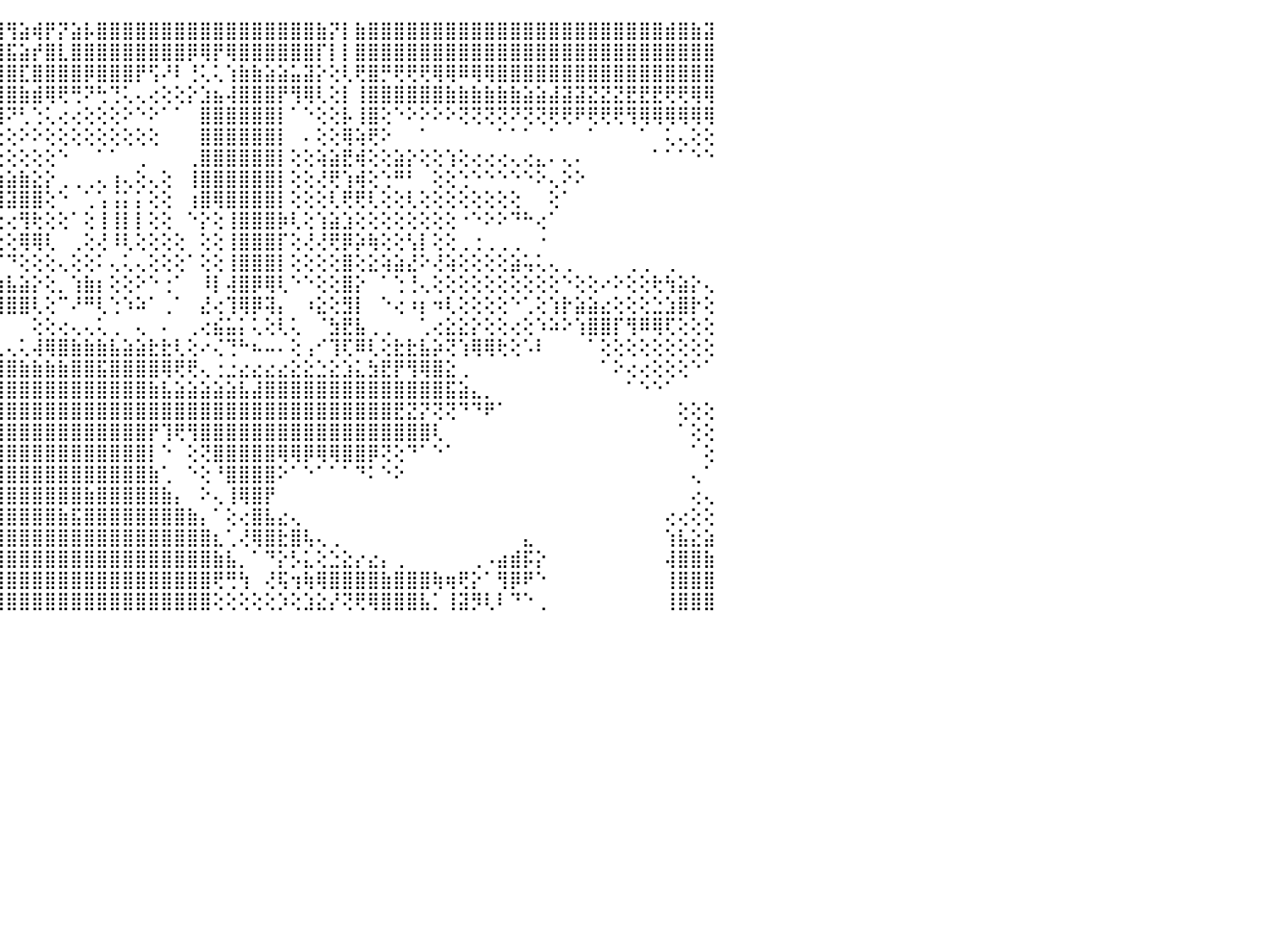

⠀⠀⠀⢜⢻⣿⣿⣿⣿⣿⣿⣿⣿⣿⣿⣿⣿⣿⣿⣿⣿⣟⢿⣿⣿⣿⣿⣿⣿⣿⣿⣿⣿⡿⢻⣧⢕⣧⢰⠕⢑⢸⡕⢁⣿⢻⣵⢾⡟⡝⣵⡧⣿⣿⣿⣿⣿⣿⣿⣿⣿⣿⣿⣿⣿⣿⣿⣿⣿⣷⡝⡇⣷⣿⣿⣿⣿⣿⣿⣿⣿⣿⣿⣿⣿⣿⣿⣿⣿⣿⣿⣿⣿⣿⣿⣿⣾⣿⣷⣽⠀
⠀⠀⠀⠐⢕⢹⣿⣿⣿⣿⣿⣿⣿⣿⣿⣿⣿⣿⣿⣿⣿⣿⣿⣿⣿⣿⣿⣿⣿⣿⡿⢏⠕⢺⣼⣿⢧⣿⢸⢱⢕⢸⣿⢵⣿⣯⣵⡞⣿⣇⣿⣿⣿⣿⣿⣿⣿⣿⣿⡿⢿⡟⢿⣿⣿⣿⣿⣿⣿⡏⡇⡇⣿⣿⣿⣿⣿⣿⣿⣿⣿⣿⣿⣿⣿⣿⣿⣿⣿⣿⣿⣿⣿⣿⣿⣿⣿⣿⣿⣿⠀
⠀⢀⢀⢀⢅⢕⣿⣿⣿⣿⣿⣿⣿⣿⣿⣿⣿⣿⣿⣿⣷⣷⣷⣿⣿⣿⣿⣿⣽⣿⣿⡕⠕⢿⢗⣷⢄⣿⡸⠜⣊⣽⣷⣾⣿⣿⣏⣿⣿⣿⣿⡿⣿⣿⣿⡟⢫⠜⠇⢘⢅⢅⢱⣷⣷⣵⣵⣥⣽⡕⢕⢇⢟⣿⡛⢟⢟⢟⢿⢿⠿⢿⢿⣿⣿⣿⣿⣿⣿⣿⣿⣿⣿⣿⣿⣿⣿⣿⣿⣿⠀
⠕⣵⣾⣿⣿⣿⣿⣿⣿⣿⣿⣿⣿⣿⣿⣿⣿⣿⣿⣿⣿⣿⣿⣿⣿⣿⣿⣿⣿⣿⣿⣷⢌⢸⡵⣿⣏⣕⣷⣿⣿⣿⣿⣿⣿⣿⣷⣾⢿⢟⢛⠝⢓⢙⢅⢄⢔⢕⢕⡕⣱⣦⢼⣿⣿⣿⡟⢻⢿⢇⢕⡇⢸⣿⣿⣿⣿⣿⣿⣷⣷⣷⣷⣷⣷⣵⣵⣼⣽⣽⣝⣝⣝⣟⣟⣟⢟⢟⢿⢿⠀
⣺⣿⢏⢕⢕⡜⢝⣿⣿⣿⣿⣿⣿⣿⣿⣿⣿⣿⣿⣿⣿⣿⣿⣿⣿⣿⣿⢿⢿⣿⡼⢟⣪⣵⣾⣽⣿⢻⣿⣿⣿⣿⣿⡟⢿⠝⢃⢑⢅⢔⢔⢕⢕⢕⠕⠑⠕⠁⠁⠀⣿⣿⣿⣿⣿⣿⡇⠁⠑⢕⢕⡧⢸⣿⢕⠑⠕⠕⠕⠕⢝⢝⢝⢝⠝⢝⢝⢟⢟⠟⢟⢟⢟⢻⢿⢿⢿⢿⢿⢿⠀
⣧⣵⣵⣕⡅⡑⡸⢝⣿⣽⣿⣿⣿⣿⣿⣿⣿⣿⣿⣿⣾⣾⢵⢼⢟⢻⢜⢕⢕⢿⣿⣿⣿⣿⣿⡻⢿⢞⠏⢝⢑⢜⢅⢔⢕⢕⠕⠕⢕⢕⢕⢕⢕⢕⢕⢕⢕⠀⠀⠀⣿⣿⣿⣿⣿⣿⡇⠀⠄⢕⢕⢿⢵⢟⠕⠀⠀⠁⠀⠀⠀⠀⠀⠁⠁⠁⠀⠁⠀⠀⠁⠀⠀⠀⠁⠀⢅⢄⢕⢕⠀
⢿⢿⢿⣿⣿⣇⢧⣾⣯⣿⢿⢿⢯⣻⢻⣿⣿⣿⣿⣿⣿⣿⡕⢕⢕⢕⢕⠕⢕⢌⢿⢿⠟⢙⢕⢅⢕⢔⠕⢕⢕⢕⢕⢕⢕⢕⢕⢕⢕⠑⠀⠀⠁⠁⠀⢀⠀⠀⠀⢀⣿⣿⣿⣿⣿⣿⡇⢕⢕⢵⣵⣟⢾⢕⢕⣵⡕⢕⢕⢱⢕⢔⢔⢔⢄⢔⣄⠄⢄⠄⠀⠀⠀⠀⠀⠁⠁⠁⠑⠑⠀
⢕⢕⢕⢔⢻⣏⢕⢝⡝⢝⢕⢕⢱⢕⢕⢕⢜⢝⢟⢿⢿⣿⣕⢕⢕⠑⠔⠔⢕⢕⠔⠕⢕⢕⠕⠕⢔⢀⠀⠁⠁⠁⠀⠀⢱⣵⣷⣕⡕⢀⢀⢀⢄⢰⢄⢕⢄⢕⠀⢸⣿⣿⣿⣿⣿⣿⡇⢕⢕⢜⢟⢱⢾⢕⢑⠛⠃⠀⢕⢕⢑⠑⠑⠑⠑⠑⠕⢄⠕⠕⠀⠀⠀⠀⠀⠀⠀⠀⠀⠀⠀
⢕⢕⢕⢕⢕⢝⢟⣻⣿⢗⢇⢕⢕⢕⢕⢕⣱⡕⢕⢕⢕⢹⢿⣧⢔⢴⢔⢀⢔⡕⢕⢄⢑⢕⢔⢜⢕⢕⢀⡀⢄⢄⢔⢦⢸⣽⣿⣿⢕⠑⠀⢁⢡⢨⡅⡅⢕⢕⠀⢰⣿⢿⣿⣿⣿⣿⡇⢕⢕⢕⢇⢟⢟⢇⢕⢕⢇⢕⢕⢕⢕⢕⢕⢕⢕⠀⠀⢕⠁⠀⠀⠀⠀⠀⠀⠀⠀⠀⠀⠀⠀
⢕⢕⢕⢕⢕⢕⢞⢟⢕⢕⢕⢸⢕⢕⣵⣵⣼⣵⣵⣵⣵⣷⣾⣿⣶⣷⣵⡕⢕⢕⢕⢕⣵⣵⣱⢕⢕⢕⢕⢅⢅⢑⢕⠄⢕⢔⢻⢗⢕⢕⠁⢕⢸⢸⡇⡇⢕⢕⠀⠑⡕⢕⢸⣿⣿⣿⡷⢇⢕⢱⣵⣱⢕⢕⢕⢕⢕⢕⢕⢕⠐⠑⠕⠕⠙⠓⢔⠁⠀⠀⠀⠀⠀⠀⠀⠀⠀⠀⠀⠀⠀
⢕⢕⢕⢕⢕⢕⣾⢕⡕⢕⡕⢸⢕⠕⢕⢕⢸⢇⢕⢕⢕⢹⣽⣽⣵⣕⡕⢕⢕⣱⡵⢵⢿⢿⣷⡕⣕⣕⣕⣕⣕⣁⣕⢄⢕⢕⢿⢿⢇⠀⢀⢕⢜⠸⢇⢕⢕⢕⢕⠀⢕⢕⢸⣿⣿⣿⡏⢕⢜⢜⢟⡿⡵⢷⢕⢕⢣⡇⢕⢕⢀⢐⢀⢀⢀⠀⠐⠀⠀⠀⠀⠀⠀⠀⠀⠀⠀⠀⠀⠀⠀
⢕⠕⢕⢕⣵⡧⡼⡟⢵⢏⢏⣹⢷⢟⢟⢻⣿⣿⡷⢿⢿⡻⢽⢗⢑⠁⣁⡕⢕⢜⡕⢕⠄⣀⢔⢝⢕⢕⣹⣿⢕⢄⢁⠁⠈⠙⢕⢕⢕⢄⢕⢕⠅⢄⢅⢄⢕⢕⢕⠁⢕⢕⢸⣿⣿⣿⡇⢕⢕⢕⢕⣿⢕⣕⢵⣵⣜⠕⢜⢵⢕⢕⢕⢕⣵⢥⢅⢄⢀⠀⠀⠀⠀⢀⢀⠀⢀⠀⠀⠀⠀
⢕⢕⢕⢕⣿⣷⣵⣿⣿⣿⣧⣼⣤⣑⣀⡘⡿⢏⢝⢕⢕⠑⠀⠄⠈⢩⢏⠕⠁⢁⡕⢄⣾⣶⣷⣿⣿⣿⣷⣼⣿⣼⣷⣧⣷⣧⣵⡕⢕⡀⢱⣷⡆⢕⢕⠕⠑⢐⠁⠀⠸⡇⢼⣿⡿⢿⢇⠑⠑⢕⢕⣿⡕⠀⠁⢑⢘⢄⢕⢕⢕⢕⢕⢕⢕⢕⢕⢕⠑⢕⢕⠔⠕⢕⢕⢗⢳⣵⡕⢄⠀
⠁⢁⠕⢕⢸⣿⣿⣿⣿⣿⣿⣿⣿⢿⣿⣿⣷⣷⣖⣴⣄⣀⣀⣀⢐⢀⢂⠑⢔⠑⠑⠐⠜⢿⢿⡿⠁⢻⣿⣿⣿⣿⣿⣿⣿⣿⣿⢇⢕⠉⠜⠛⢇⢑⠱⠵⠁⢀⠁⠀⣜⢔⢹⢿⡿⢽⡄⠀⠰⣕⢕⣻⡇⠀⠑⢔⠰⡆⠲⢇⢕⢕⢕⢕⠑⢁⢕⢱⡗⣵⣵⣔⢕⢕⢕⣑⣱⣿⡗⢕⠀
⠁⠀⠔⠁⢸⣿⣿⣿⡿⢿⡷⣝⡻⢿⣿⣇⣅⢅⢌⢕⢜⢕⢕⢜⢝⢷⢦⡰⡵⢄⢄⢄⠀⠀⠠⠄⠀⠀⠀⠑⠂⠂⠐⠀⠀⠀⠀⢕⢕⢔⢄⢄⢅⢀⠀⢄⠀⠄⠀⢀⢔⣮⣥⡅⢅⢕⢇⢅⠀⠈⣳⣟⣧⢀⢀⠀⠀⢁⢔⣕⣕⡕⢕⢕⢔⢕⠱⠵⠕⢱⣿⣿⡏⢻⠿⢿⢏⢕⢕⢕⠀
⠀⠀⠀⢙⣿⣞⡟⡫⡸⡯⢟⡳⡝⡼⢜⠻⢯⣗⡧⣔⣕⢕⢕⢕⠕⢱⢸⢴⢵⢕⡧⡢⢇⡅⡰⢔⢠⢄⢄⢄⢄⢄⢄⢄⢄⢄⢅⢼⢿⣿⣷⣷⣷⣧⣵⣵⣗⣗⢇⢕⠔⢌⢙⠓⠦⠤⠄⢕⢠⠊⢹⢏⠿⢇⢕⣗⣗⣧⡵⢝⢱⢿⢿⢗⢕⠡⠇⠀⠀⠀⠁⢕⢕⢕⢕⢕⢕⢕⢕⢕⠀
⠀⠀⢕⢘⣟⣝⣔⣐⣘⡜⢎⣔⣠⣤⣤⣤⡱⣭⣽⣿⣿⣷⣷⣾⣿⣿⣿⣿⣿⣿⣿⣿⣿⣿⣷⣿⣷⣷⣷⣷⣷⣶⣷⣾⣿⣿⣷⣷⣷⣷⣿⣿⣯⣿⣿⣿⣿⢿⢟⢟⢄⢐⣐⣔⣔⣔⣔⣕⣕⣑⣕⣱⣅⣳⣟⡟⢻⢿⣿⣕⢀⠀⠀⠀⠀⠀⠀⠀⠀⠀⠀⠁⠕⢔⢔⢕⢕⢕⠑⠁⠀
⠄⠀⠁⢕⢜⢕⢕⢜⡧⣷⣿⣿⣿⣿⣿⣿⣿⣿⣿⣿⣿⣿⣿⣿⣿⣿⣿⣿⣿⣿⣿⣿⣿⡿⢟⢟⢛⢛⠻⢿⢿⢟⣿⣿⣿⣿⣿⣿⣿⣿⣿⣿⣿⣿⣿⣿⣷⣧⣵⣵⣵⣵⣵⣧⣼⣿⣿⣿⣿⣿⣿⣿⣿⣿⣿⣿⣿⣿⣿⣯⣵⣄⡀⠀⠀⠀⠀⠀⠀⠀⠀⠀⠀⠁⠑⠑⠁⠀⠀⠀⠀
⢔⢕⢕⢕⢕⣵⣥⣶⣿⣿⣿⣿⣿⣿⣿⣿⣿⣿⣿⣿⣿⣿⣿⣿⣿⣿⣿⣿⣿⣿⣿⣿⣿⣿⣷⣷⣷⣷⣾⣿⣿⣿⣿⣿⣿⣿⣿⣿⣿⣿⣿⣿⣿⣿⣿⣿⣿⣿⣿⣿⣿⣿⣿⣿⣿⣿⣿⣿⣿⣿⣿⣿⣿⣿⣿⣟⣝⡝⢝⢝⠙⠙⠟⠁⠀⠀⠀⠀⠀⠀⠀⠀⠀⠀⠀⠀⠀⢕⢕⢕⠀
⢕⣱⣥⣷⣿⣿⣿⣿⣿⣿⣿⣿⣿⣿⣿⣿⣿⣿⣿⣿⣿⣿⣿⣿⣿⣿⣿⣿⣿⣿⣿⣿⣿⣿⣿⣿⣿⣿⣿⣿⣿⣿⣿⣿⣿⣿⣿⣿⣿⣿⣿⣿⣿⣿⣿⣿⡟⢹⢟⢻⣿⣿⣿⣿⣿⣿⣿⣿⣿⣿⣿⣿⣿⣿⣿⣿⣿⣿⢇⠀⠀⠀⠀⠀⠀⠀⠀⠀⠀⠀⠀⠀⠀⠀⠀⠀⠀⠁⢕⢕⠀
⠑⢹⣿⣿⣿⣿⣿⣿⣿⣿⣿⣿⣿⣿⣿⣿⣿⣿⣿⣿⣿⣿⣿⣿⣿⣿⣿⣿⣿⣿⣿⣿⣿⣿⣿⣿⣿⣿⣿⣿⣿⣿⣿⣿⣿⣿⣿⣿⣿⣿⣿⣿⣿⣿⣿⣿⡇⠑⠀⢕⢝⣿⣿⣿⣿⣿⢿⢿⡿⢿⢿⣿⣿⡿⢝⢕⠙⠁⠑⠁⠀⠀⠀⠀⠀⠀⠀⠀⠀⠀⠀⠀⠀⠀⠀⠀⠀⠀⠁⢕⠀
⠀⠕⢿⣿⣿⣿⣿⣿⣿⣿⣯⣿⣿⣿⣿⣿⣿⣿⣿⣿⣿⣿⣿⣿⣿⣿⣿⣿⣿⣿⣿⣿⣿⣿⣿⣿⣿⣿⣿⣿⣿⣿⣿⣿⣿⣿⣿⣿⣿⣿⣿⣿⣿⣿⣿⣿⣷⢁⠀⠑⢕⠘⣿⣿⣿⣿⠕⠁⠑⠁⠁⠁⠙⠅⠑⠕⠀⠀⠀⠀⠀⠀⠀⠀⠀⠀⠀⠀⠀⠀⠀⠀⠀⠀⠀⠀⠀⠀⢄⠁⠀
⠀⢀⢸⣿⣿⣿⣿⣿⣿⣿⣿⣿⣿⣿⣿⣿⣿⣿⣿⣿⣿⣿⣿⣿⣿⣿⣿⣿⣿⣿⣿⣿⣿⣿⣿⣿⣿⣿⣿⣿⣿⣿⣿⣿⣿⣿⣿⣿⣿⣿⣿⣷⣿⣿⣿⣿⣿⣷⡄⠀⠕⢄⢸⢿⣿⡟⠀⠀⠀⠀⠀⠀⠀⠀⠀⠀⠀⠀⠀⠀⠀⠀⠀⠀⠀⠀⠀⠀⠀⠀⠀⠀⠀⠀⠀⠀⠀⠀⢔⢄⠀
⢔⢕⢕⣿⣿⣿⣿⣿⣿⣿⣿⣿⣿⣿⣿⣿⣿⣿⣿⣿⣿⣿⣿⣿⣿⣿⣿⣿⣿⣿⣿⣿⣿⣿⣿⣿⣿⣿⣿⣿⣿⣿⣿⣿⣿⣿⣿⣿⣿⣷⣯⣿⣿⣿⣿⣿⣿⣿⣿⣷⡄⠁⢕⢔⣿⣧⣔⢄⠀⠀⠀⠀⠀⠀⠀⠀⠀⠀⠀⠀⠀⠀⠀⠀⠀⠀⠀⠀⠀⠀⠀⠀⠀⠀⠀⠀⢔⢔⢕⢕⠀
⠑⠕⠑⢸⣿⣿⣿⣿⣿⣿⣿⣿⣿⣿⣿⣿⣿⣿⣿⣿⣿⣿⣿⣿⣿⣿⣿⣿⣿⣿⣿⣿⣿⣿⣿⣿⣿⣿⣿⣿⣿⣿⣿⣿⣿⣿⣿⣿⣿⣿⣿⣿⣿⣿⣿⣿⣿⣿⣿⣿⣿⣆⢁⢜⢿⣿⣗⣿⢧⢄⢀⠀⠀⠀⠀⠀⠀⠀⠀⠀⠀⠀⠀⠀⠀⣄⠀⠀⠀⠀⠀⠀⠀⠀⠀⠀⢱⣧⣕⣵⠀
⠀⠀⠀⣜⣿⣿⣿⣿⣿⣿⣿⣿⣿⣿⣿⣿⣿⣿⣿⣿⣿⣿⣿⣿⣿⣿⣿⣿⣿⣿⣿⣿⣿⣿⣿⣿⣿⣿⣿⣿⣿⣿⣿⣿⣿⣿⣿⣿⣿⣿⣿⣿⣿⣿⣿⣿⣿⣿⣿⣿⣿⣷⣧⡀⠁⠙⡕⡣⣅⢕⣑⣕⡔⣔⡄⢀⠀⠀⠀⠀⠀⢀⠠⣴⣾⡯⡕⠀⠀⠀⠀⠀⠀⠀⠀⠀⢼⣿⣿⣷⠀
⡔⠀⠀⠸⢿⣿⣿⣿⣿⣿⣿⣿⣿⣿⣿⣿⣿⣿⣿⣿⣿⣿⣿⣿⣿⣿⣿⣿⣿⣿⣿⣿⣿⣿⣿⣿⣿⣿⣿⣿⣿⣿⣿⣿⣿⣿⣿⣿⣿⣿⣿⣿⣿⣿⣿⣿⣿⣿⣿⣿⣿⢟⢛⢳⠀⢜⢯⢲⢷⢿⣿⣿⣿⣿⣷⣿⣿⣿⢷⢶⢟⡕⠁⢻⡿⠟⠑⠀⠀⠀⠀⠀⠀⠀⠀⠀⢸⣿⣿⣿⠀
⢕⢀⠀⠀⠸⣿⣿⣿⣿⣿⣿⣿⣿⣿⣿⣿⣿⣿⣿⣿⣿⣿⣿⣿⣿⣿⣿⣿⣿⣿⣿⣿⣿⣿⣿⣿⣿⣿⣿⣿⣿⣿⣿⣿⣿⣿⣿⣿⣿⣿⣿⣿⣿⣿⣿⣿⣿⣿⣿⣿⣿⢕⢕⢕⢕⢕⡱⢕⣱⣕⡜⢝⢟⢿⣿⣿⣿⣧⡁⢸⣽⡻⢇⠇⠙⠑⢀⠀⠀⠀⠀⠀⠀⠀⠀⠀⢸⣿⣿⣿⠀
⠀⠀⠀⠀⠀⠀⠀⠀⠀⠀⠀⠀⠀⠀⠀⠀⠀⠀⠀⠀⠀⠀⠀⠀⠀⠀⠀⠀⠀⠀⠀⠀⠀⠀⠀⠀⠀⠀⠀⠀⠀⠀⠀⠀⠀⠀⠀⠀⠀⠀⠀⠀⠀⠀⠀⠀⠀⠀⠀⠀⠀⠀⠀⠀⠀⠀⠀⠀⠀⠀⠀⠀⠀⠀⠀⠀⠀⠀⠀⠀⠀⠀⠀⠀⠀⠀⠀⠀⠀⠀⠀⠀⠀⠀⠀⠀⠀⠀⠀⠀⠀